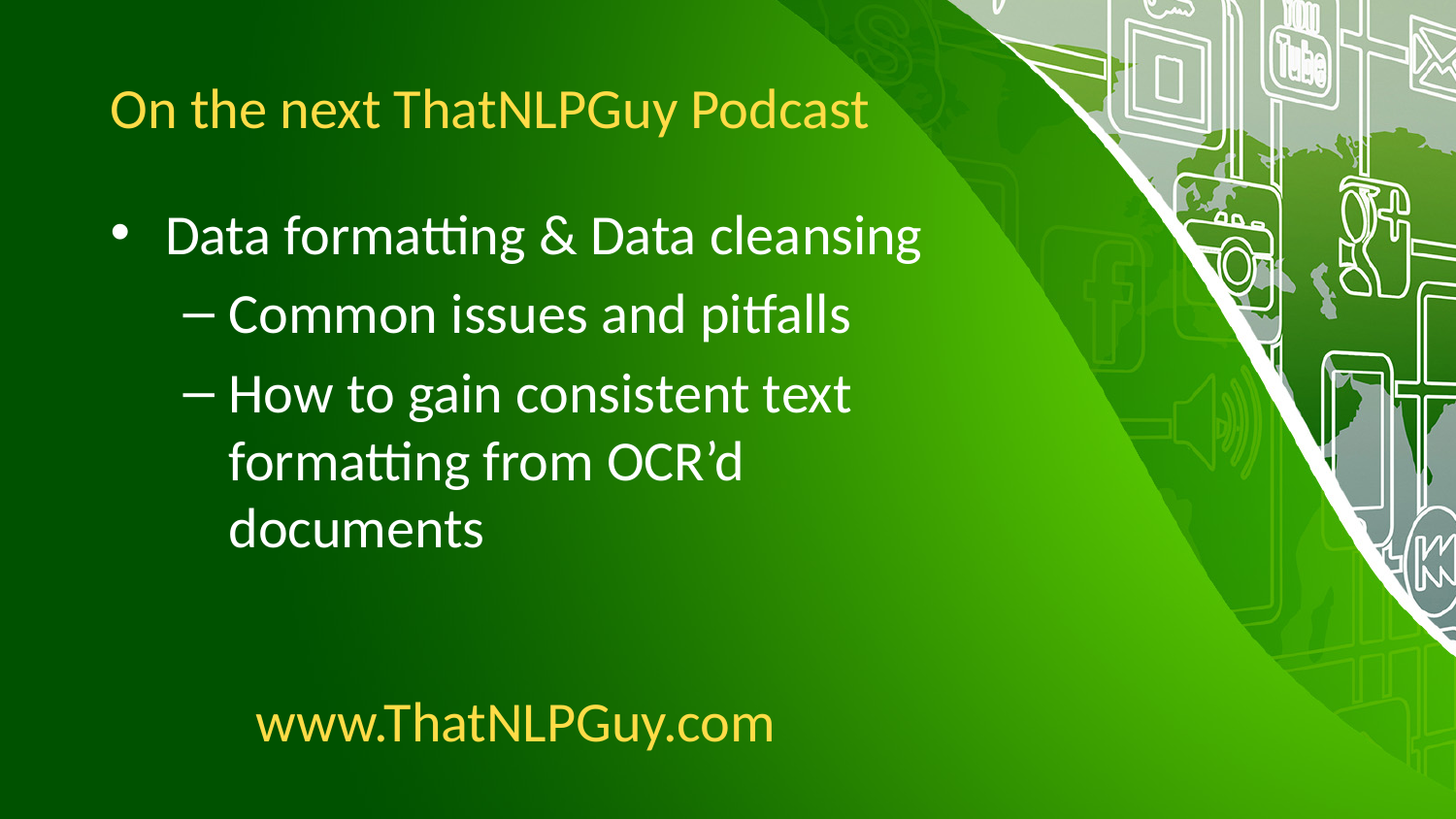

# On the next ThatNLPGuy Podcast
Data formatting & Data cleansing
Common issues and pitfalls
How to gain consistent text formatting from OCR’d documents
www.ThatNLPGuy.com